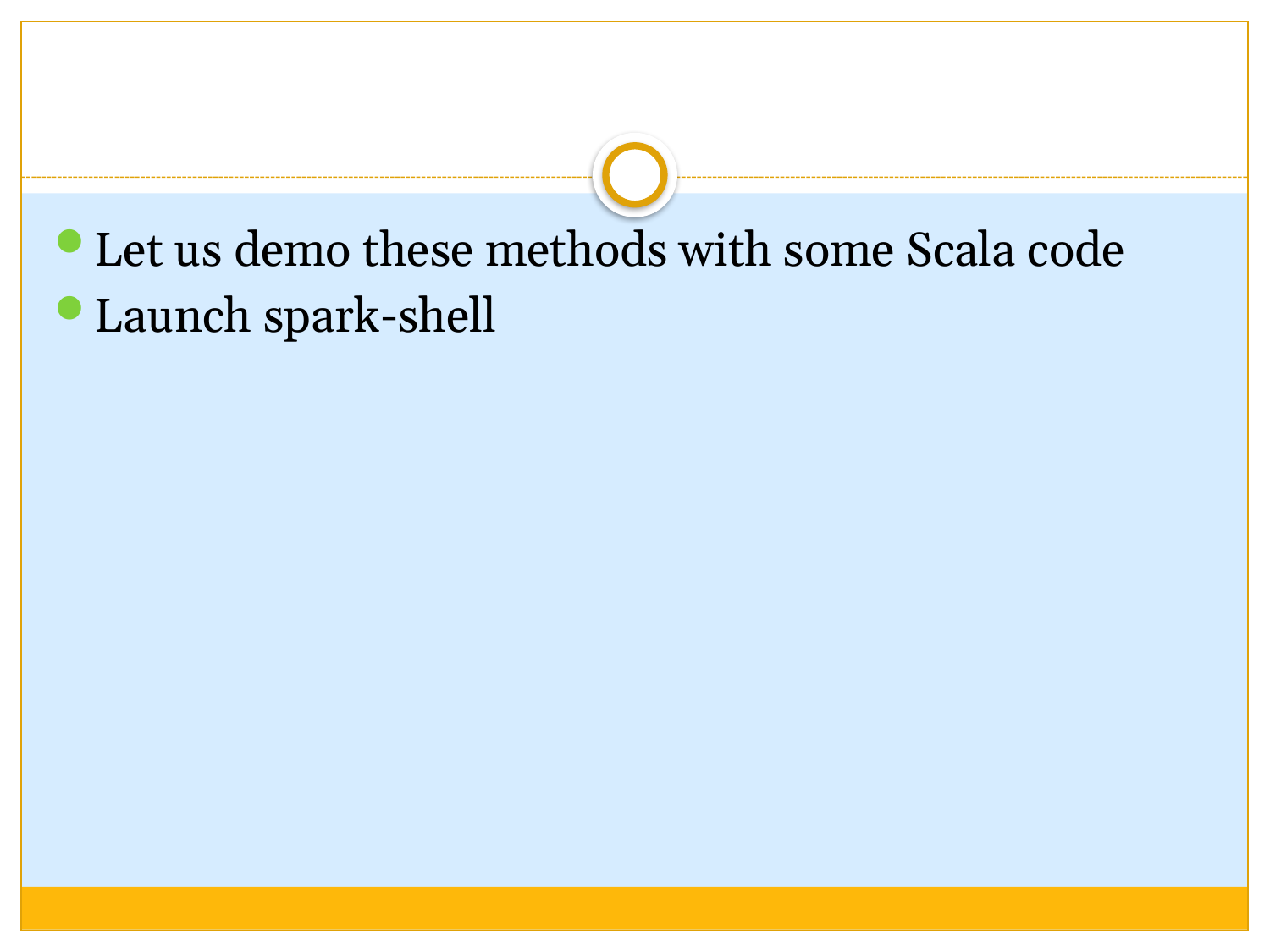

Let us demo these methods with some Scala code
Launch spark-shell